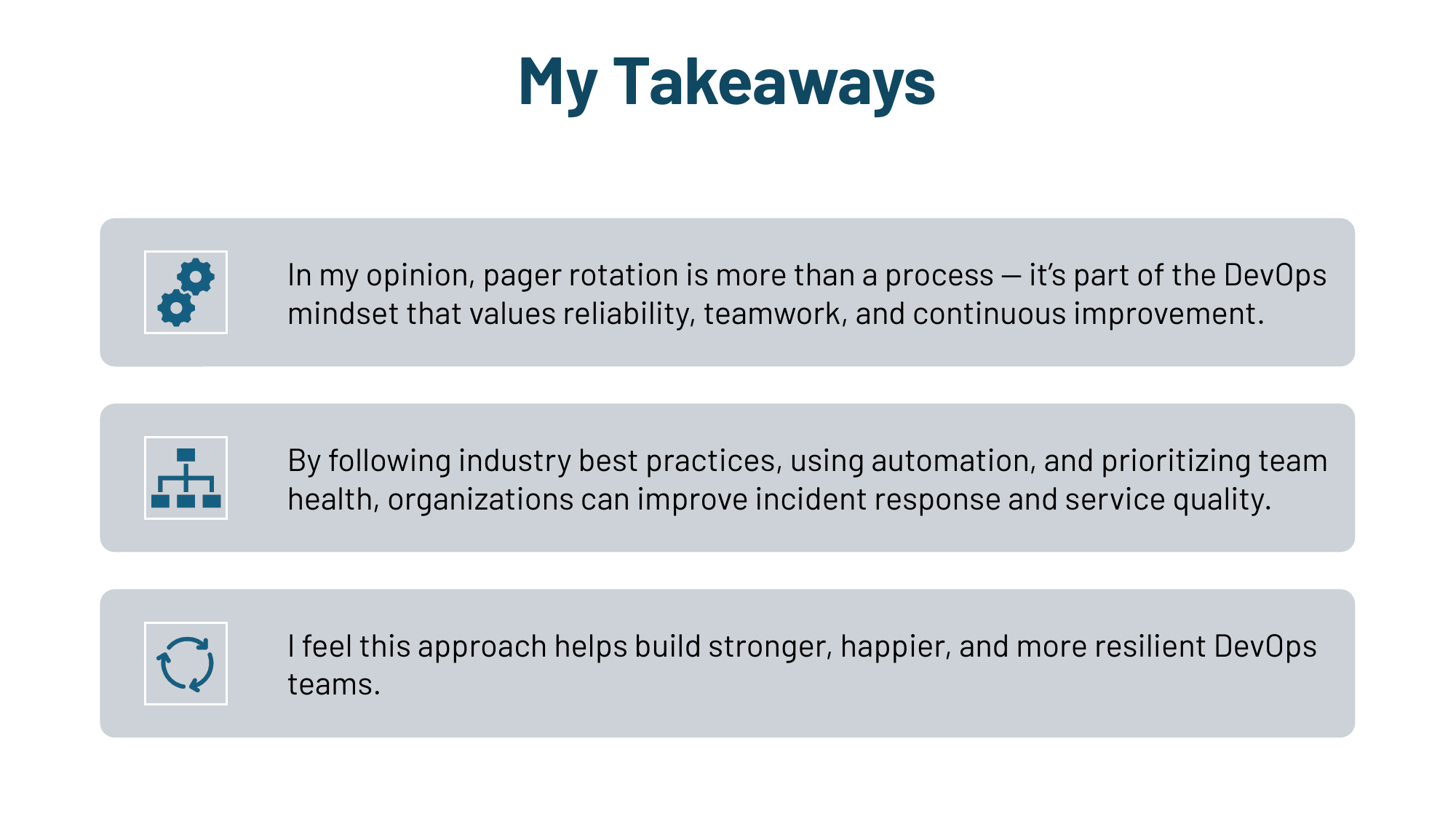

# My Takeaways
In my opinion, pager rotation is more than a process — it’s part of the DevOps mindset that values reliability, teamwork, and continuous improvement.
By following industry best practices, using automation, and prioritizing team health, organizations can improve incident response and service quality.
I feel this approach helps build stronger, happier, and more resilient DevOps teams.